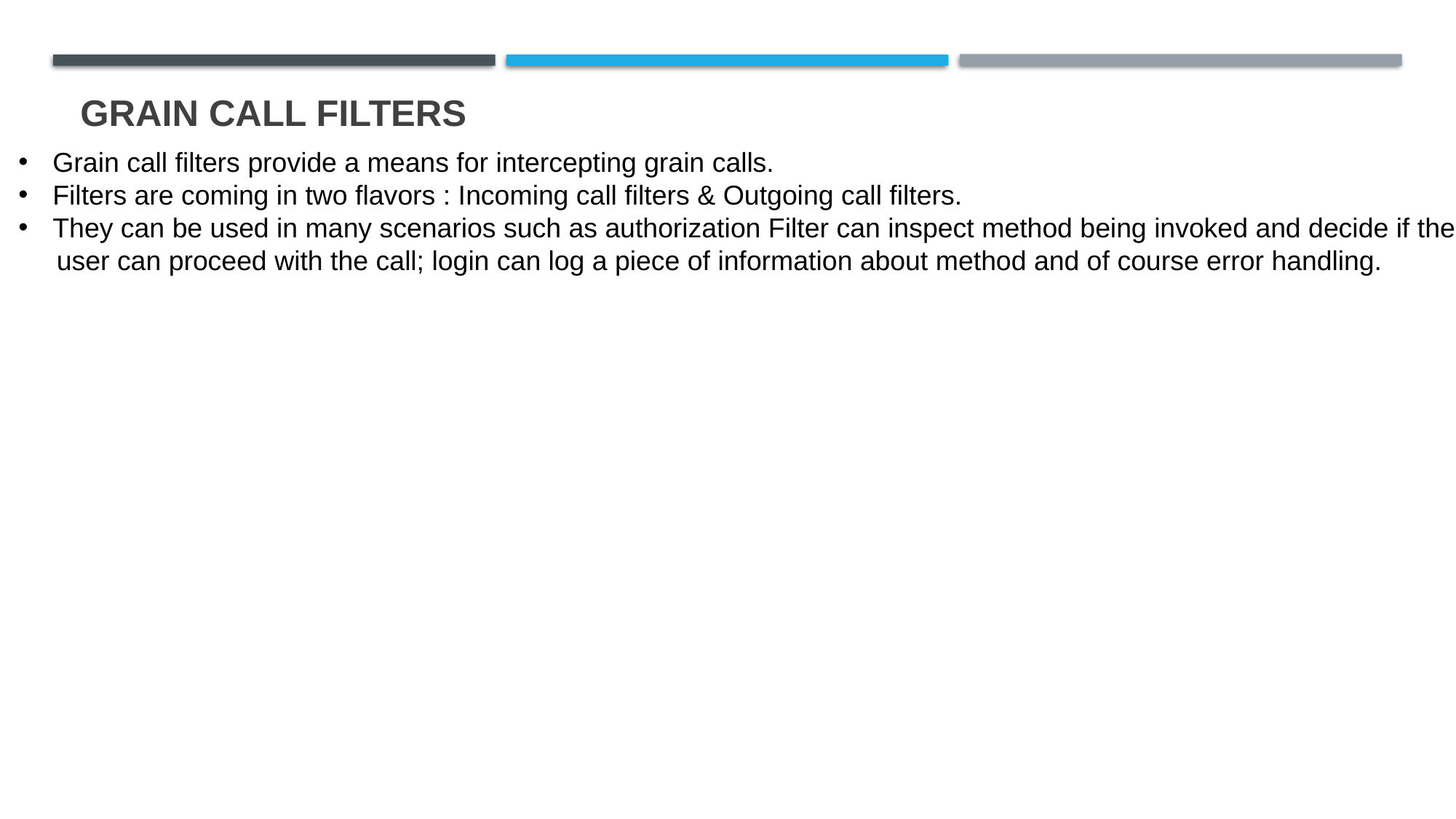

# Grain call filters
Grain call filters provide a means for intercepting grain calls.
Filters are coming in two flavors : Incoming call filters & Outgoing call filters.
They can be used in many scenarios such as authorization Filter can inspect method being invoked and decide if the
     user can proceed with the call; login can log a piece of information about method and of course error handling.